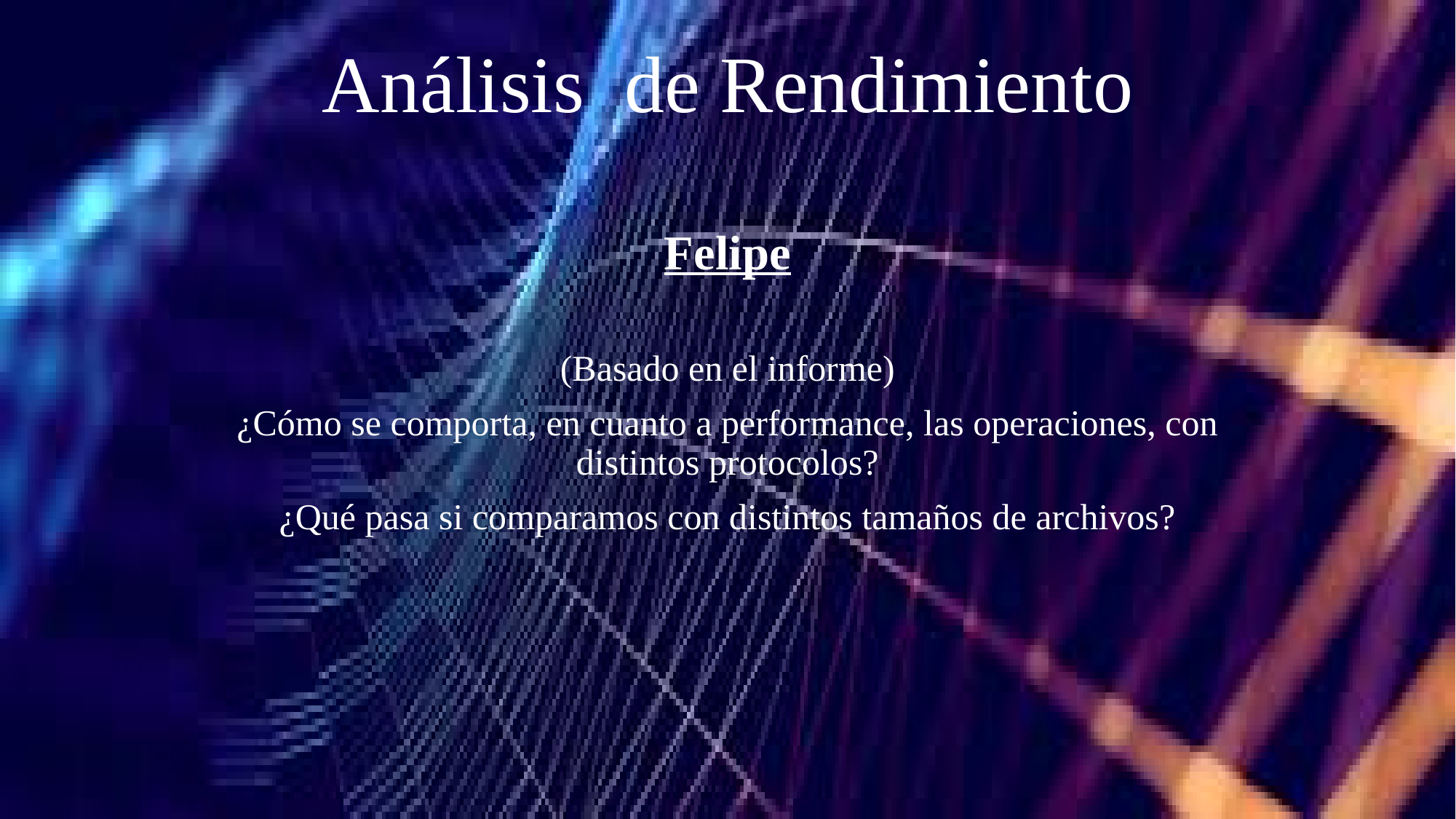

# Análisis  de Rendimiento
Felipe

(Basado en el informe)
¿Cómo se comporta, en cuanto a performance, las operaciones, con distintos protocolos?
¿Qué pasa si comparamos con distintos tamaños de archivos?